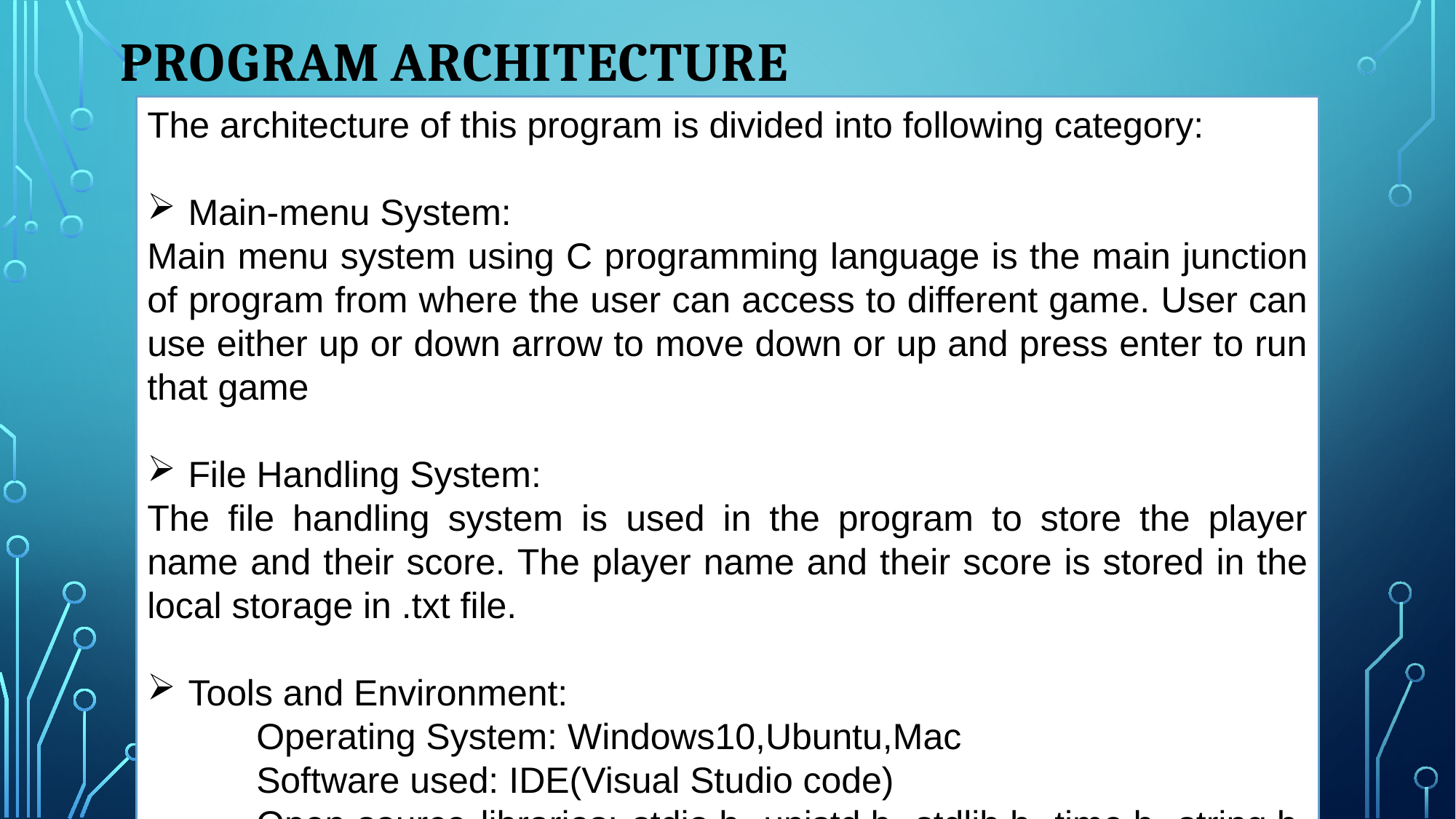

# Program Architecture
The architecture of this program is divided into following category:

Main-menu System:
Main menu system using C programming language is the main junction of program from where the user can access to different game. User can use either up or down arrow to move down or up and press enter to run that game

File Handling System:
The file handling system is used in the program to store the player name and their score. The player name and their score is stored in the local storage in .txt file.

Tools and Environment:
	Operating System: Windows10,Ubuntu,Mac
	Software used: IDE(Visual Studio code)
	Open-source libraries: stdio.h, unistd.h, stdlib.h, time.h, string.h, conio.h